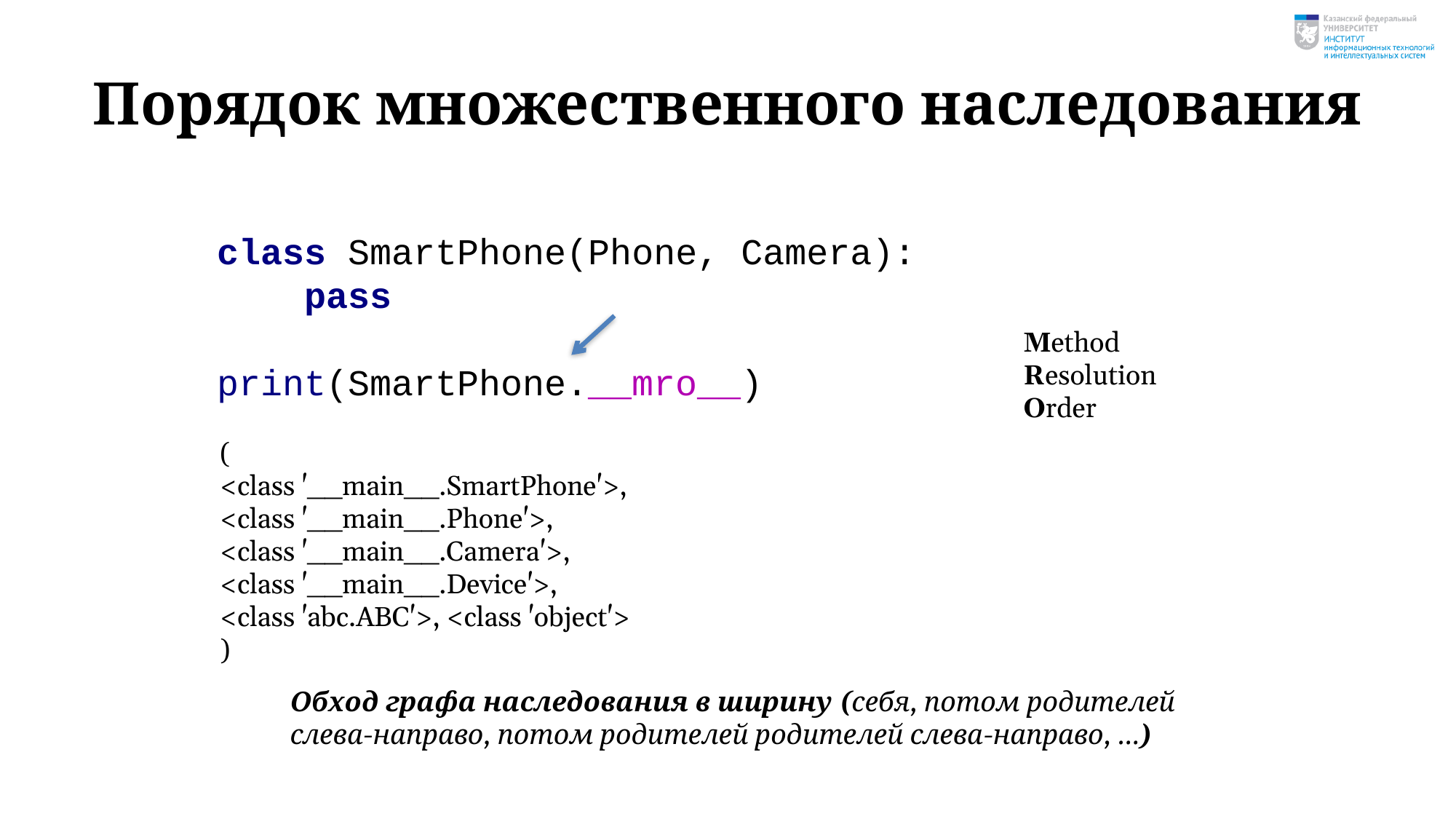

# Порядок множественного наследования
class SmartPhone(Phone, Camera):
    pass
print(SmartPhone.__mro__)
Method
Resolution
Order
(
<class '__main__.SmartPhone'>, <class '__main__.Phone'>,
<class '__main__.Camera'>,
<class '__main__.Device'>,
<class 'abc.ABC'>, <class 'object'>
)
Обход графа наследования в ширину (себя, потом родителей слева-направо, потом родителей родителей слева-направо, …)